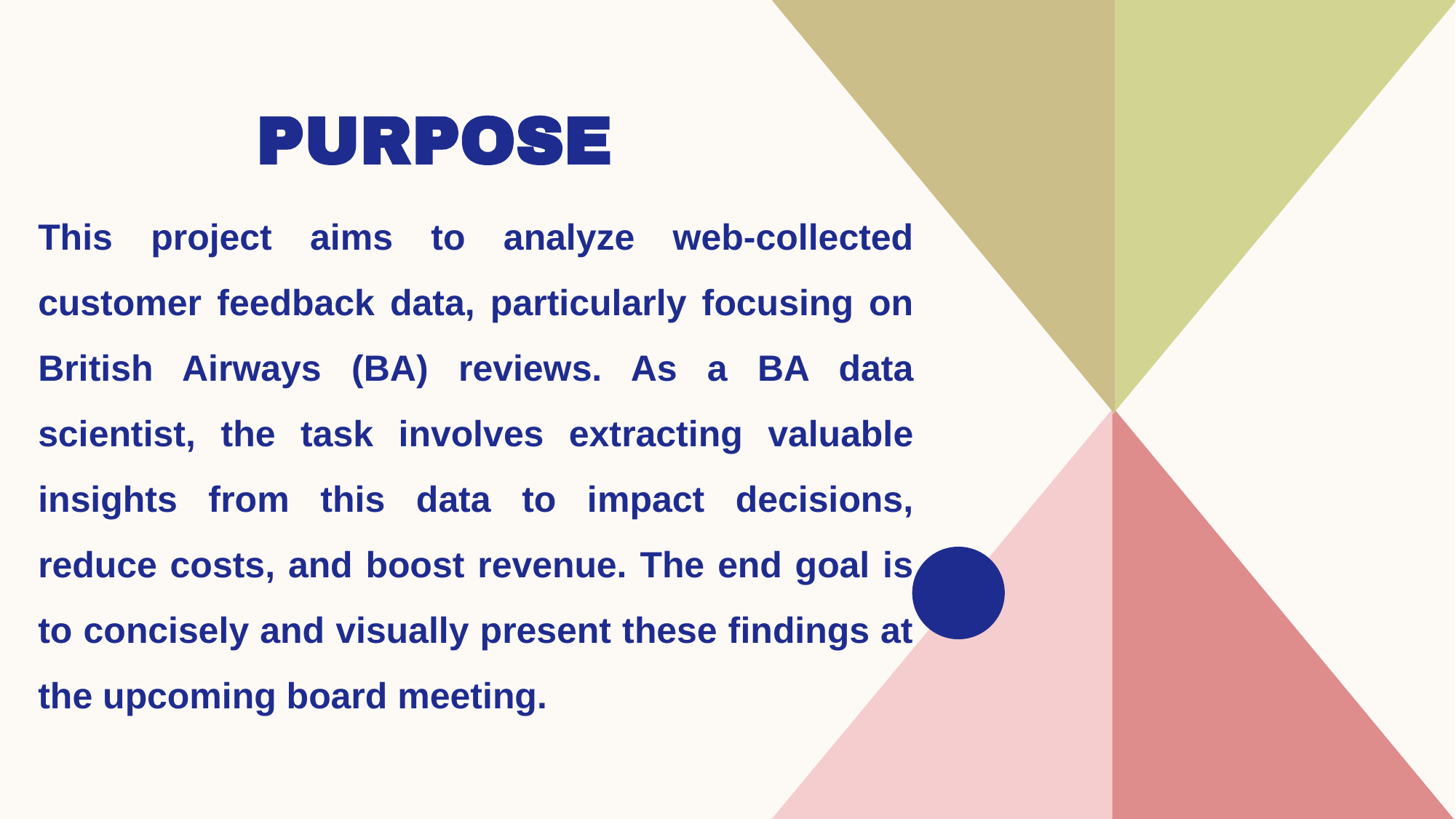

# Purpose
This project aims to analyze web-collected customer feedback data, particularly focusing on British Airways (BA) reviews. As a BA data scientist, the task involves extracting valuable insights from this data to impact decisions, reduce costs, and boost revenue. The end goal is to concisely and visually present these findings at the upcoming board meeting.